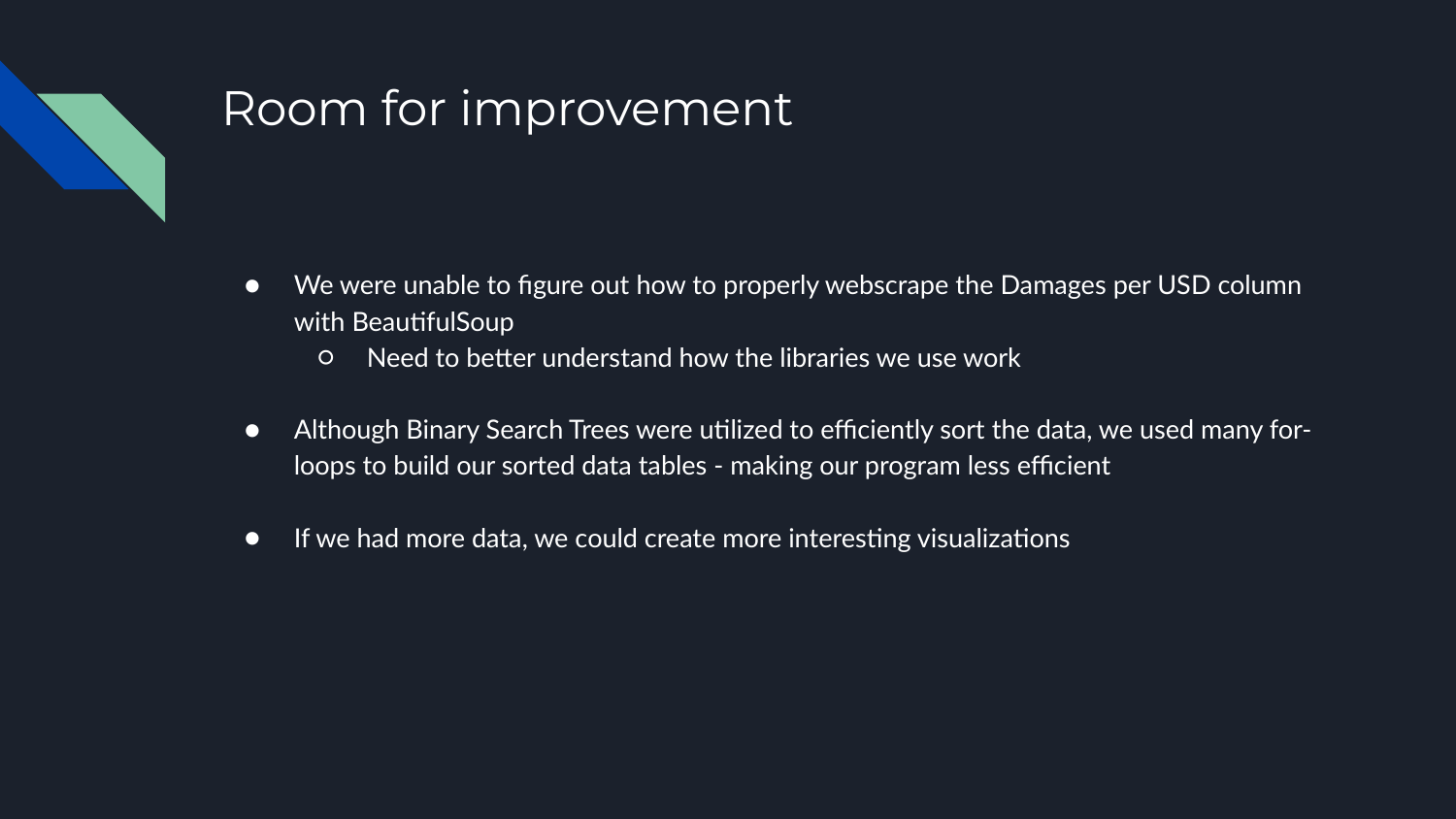

# Room for improvement
We were unable to figure out how to properly webscrape the Damages per USD column with BeautifulSoup
Need to better understand how the libraries we use work

Although Binary Search Trees were utilized to efficiently sort the data, we used many for-loops to build our sorted data tables - making our program less efficient

If we had more data, we could create more interesting visualizations